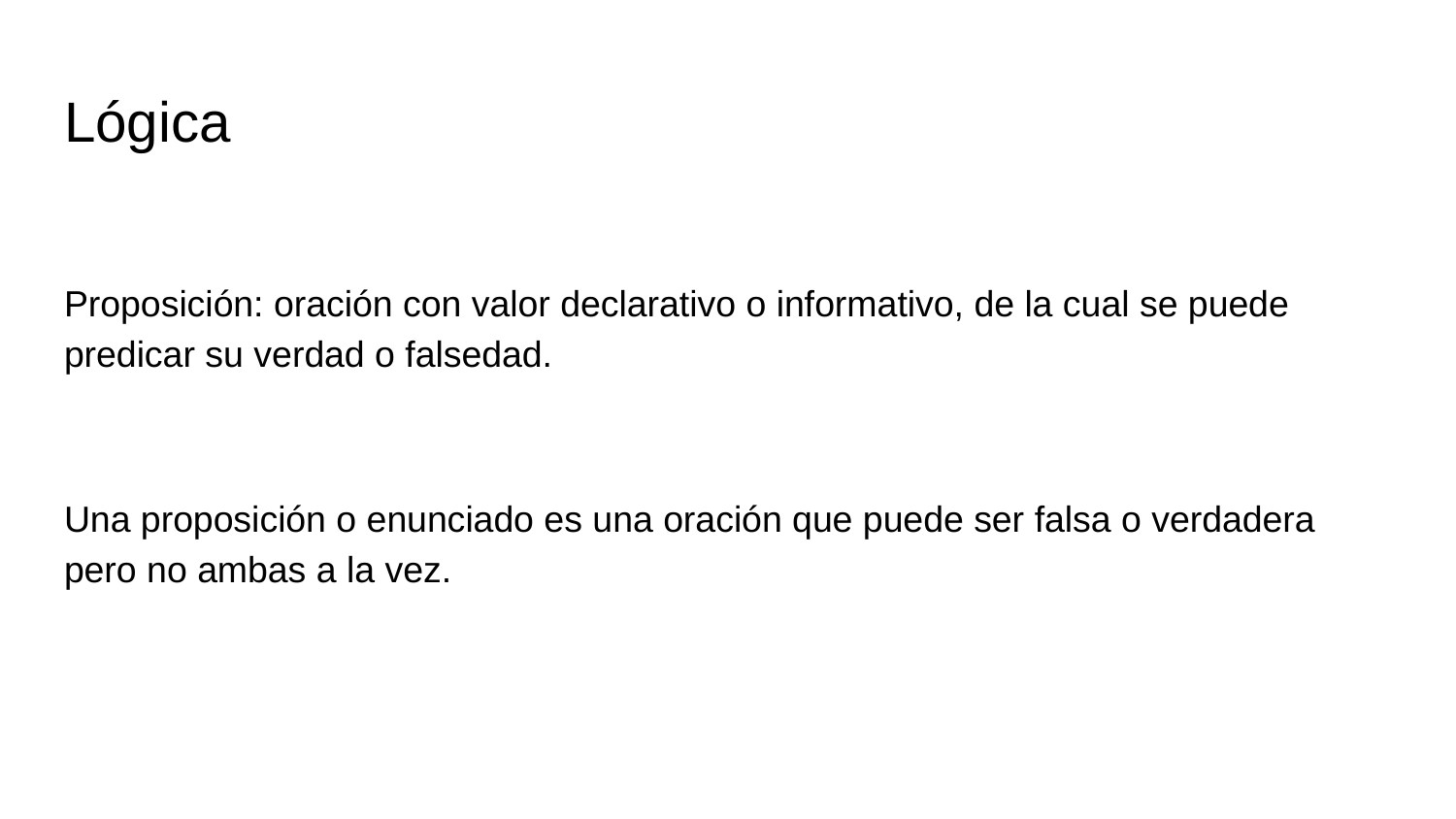

# Lógica

Proposición: oración con valor declarativo o informativo, de la cual se puede predicar su verdad o falsedad.

Una proposición o enunciado es una oración que puede ser falsa o verdadera pero no ambas a la vez.